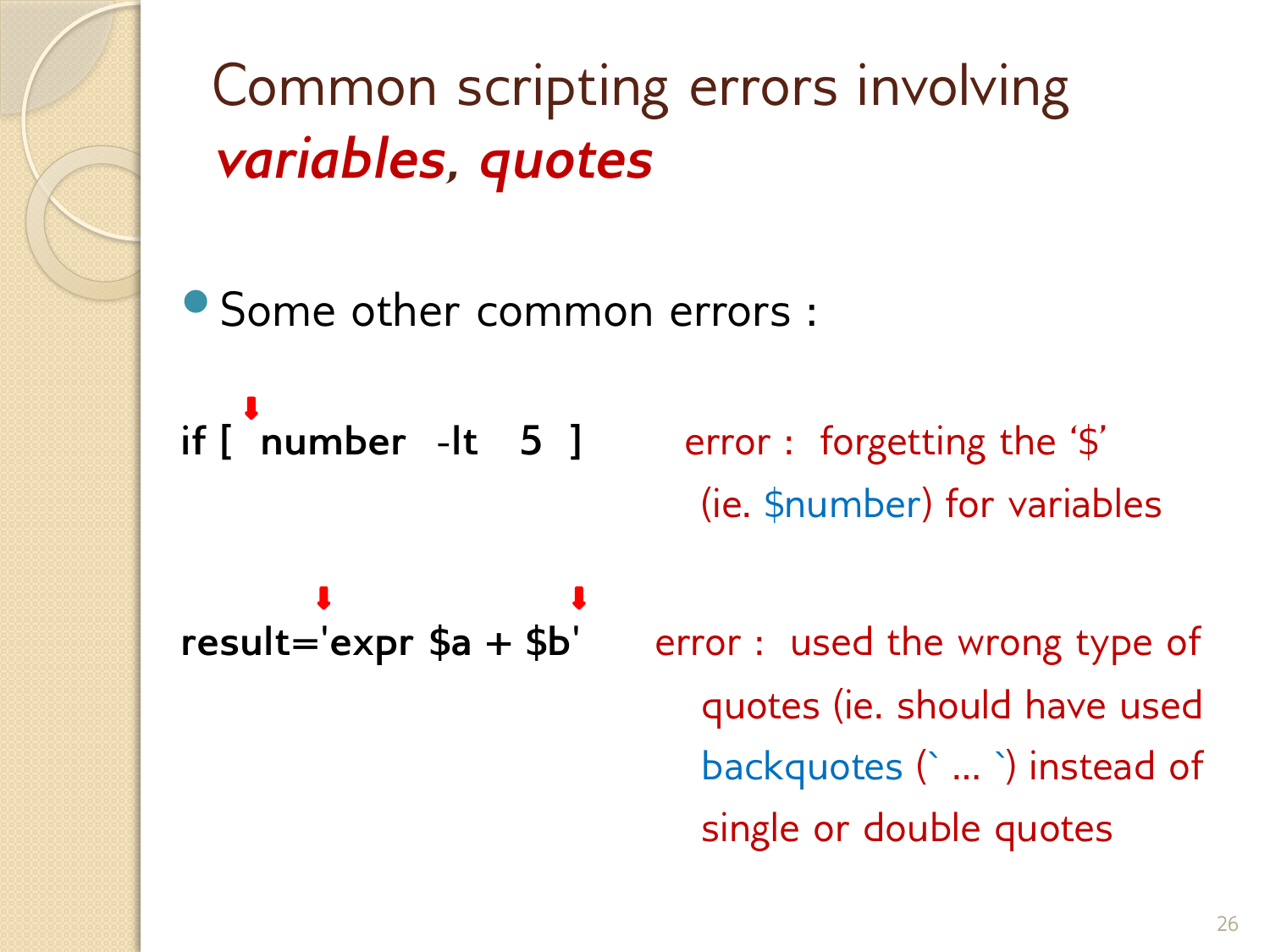

# Common scripting errors involving variables, quotes

Some other common errors :
if [  number  -lt   5  ]       error :  forgetting the ‘$’
                                         (ie. $number) for variables

result='expr $a + $b'     error :  used the wrong type of
                                         quotes (ie. should have used
                                         backquotes (` … `) instead of
                                         single or double quotes

26